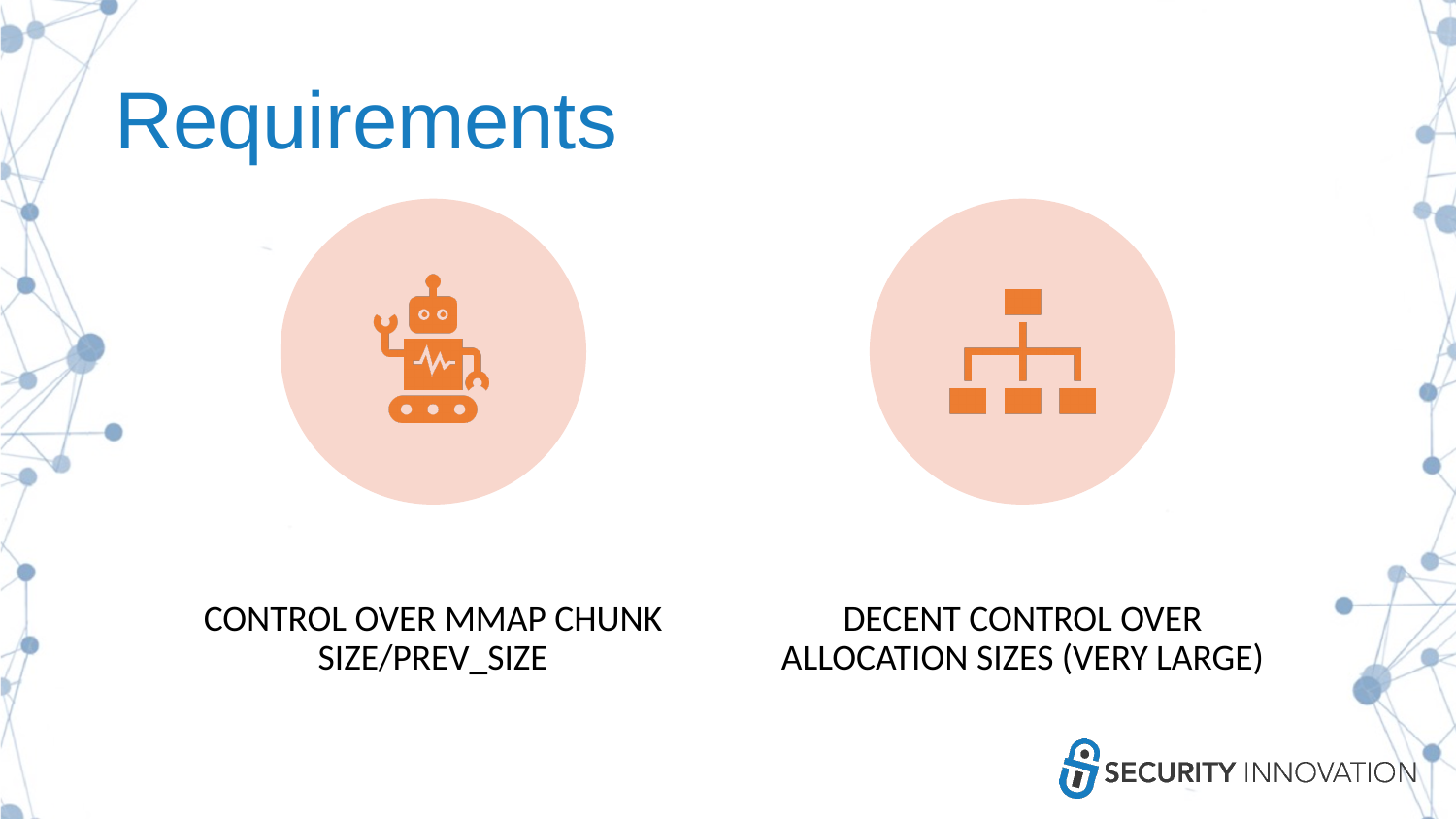

# Requirements
Control over mmap chunk size/prev_size
Decent control over allocation sizes (very large)